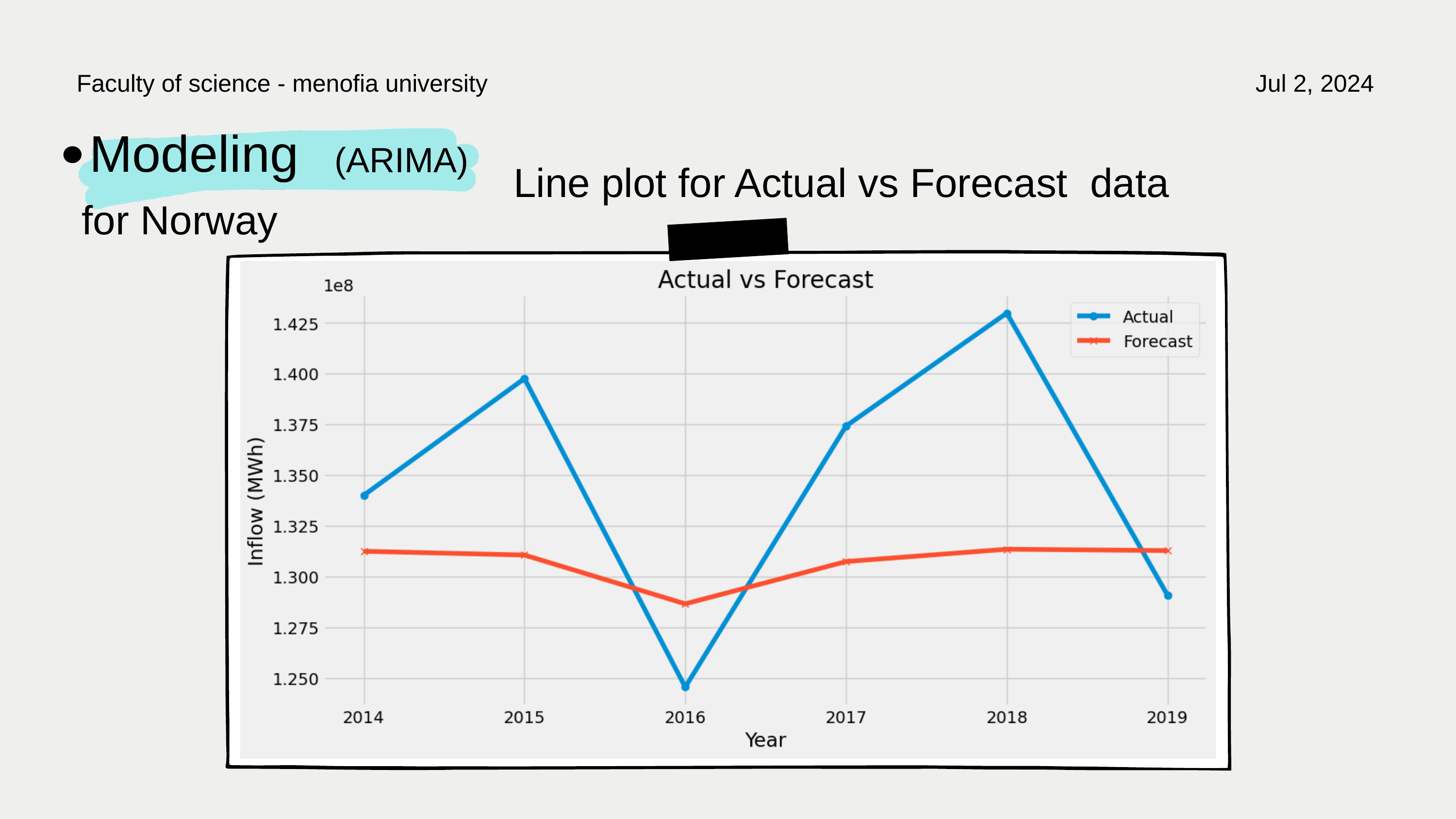

Faculty of science - menofia university
Jul 2, 2024
Modeling

(ARIMA)
Line plot for Actual vs Forecast  data
for Norway